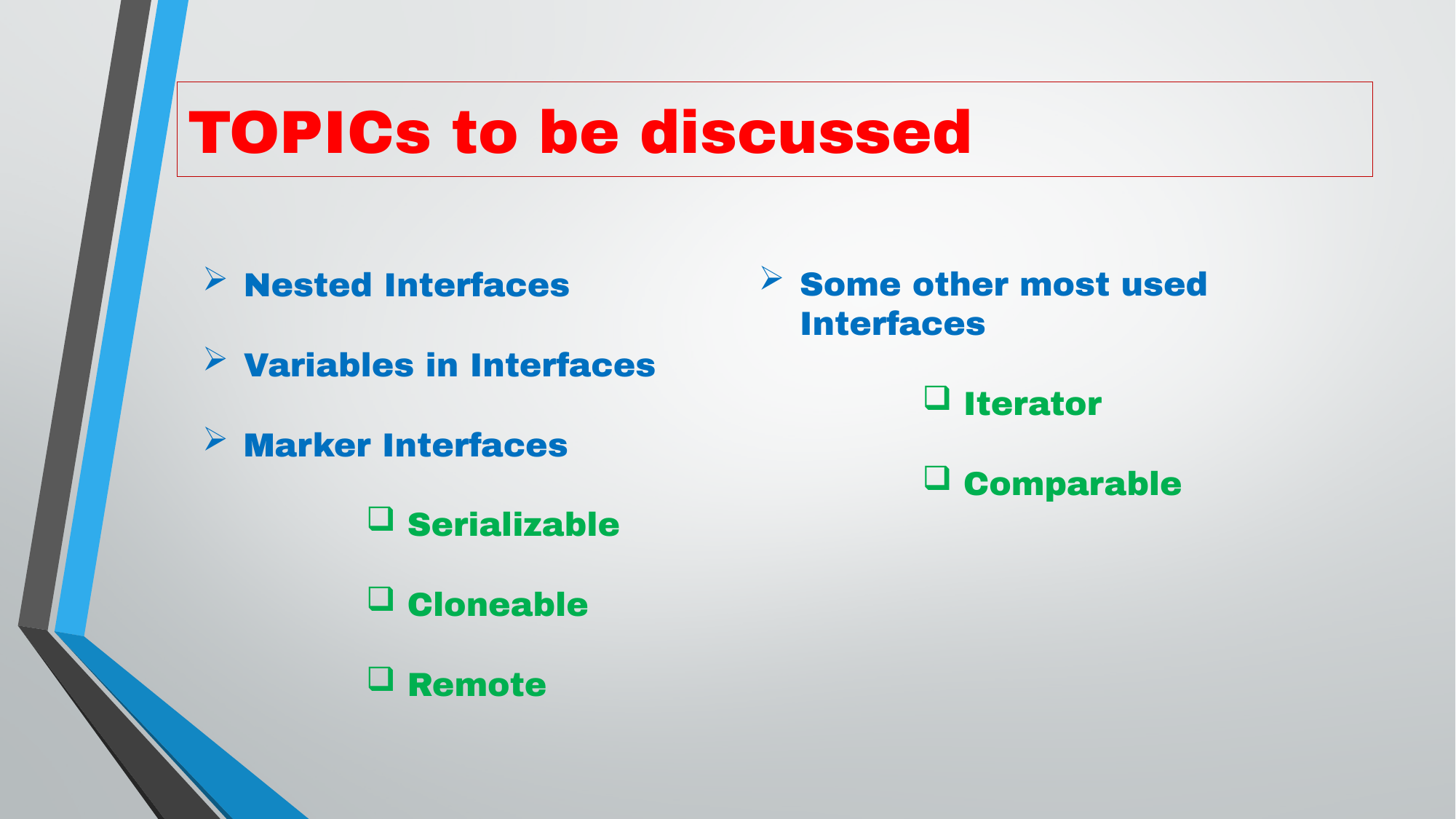

# TOPICs to be discussed
Nested Interfaces

Variables in Interfaces

Marker Interfaces

Serializable

Cloneable

Remote
Some other most used Interfaces

Iterator

Comparable